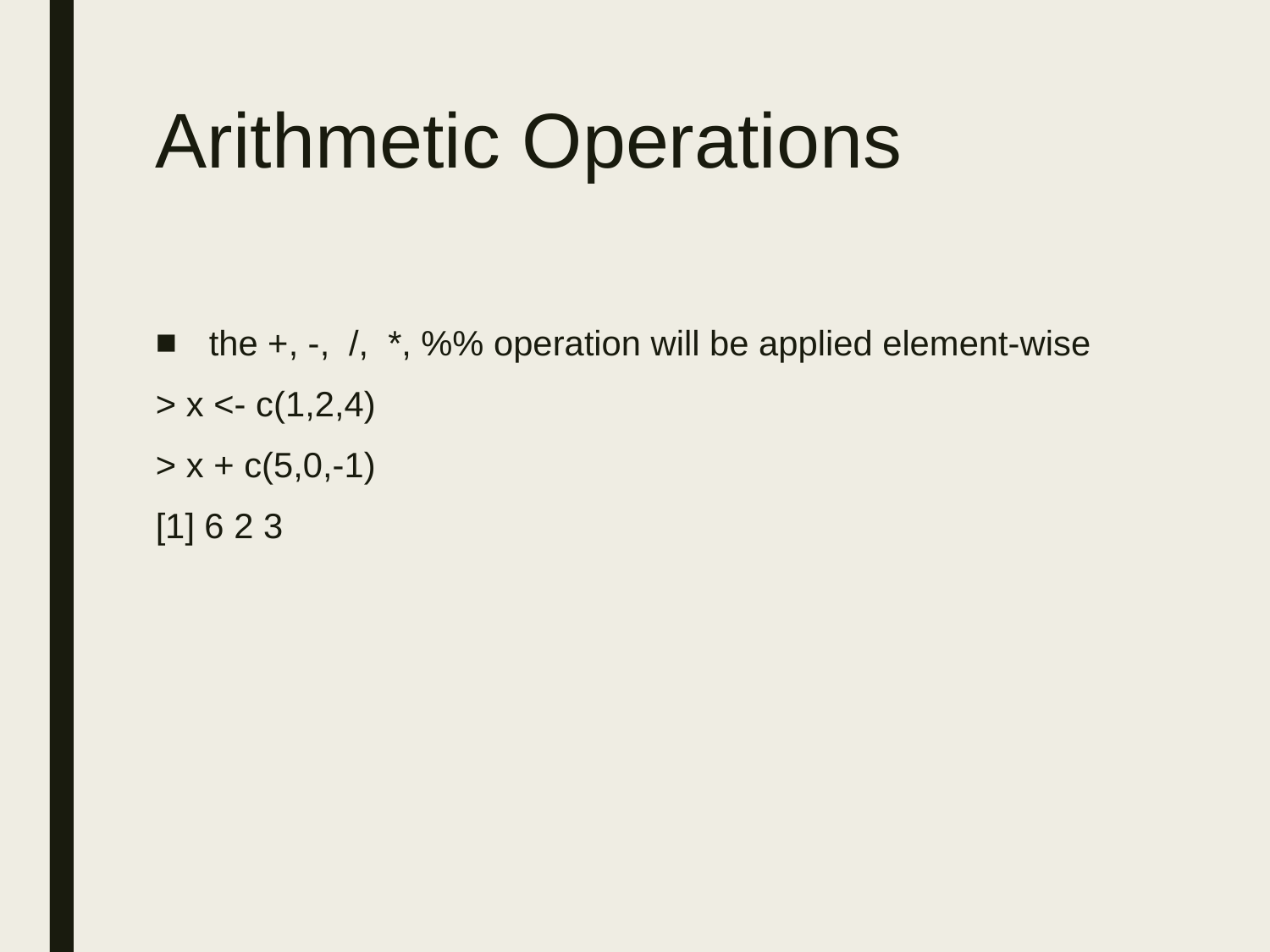

# Arithmetic Operations
the +, -,  /,  *, %% operation will be applied element-wise
> x <- c(1,2,4)
> x + c(5,0,-1)
[1] 6 2 3